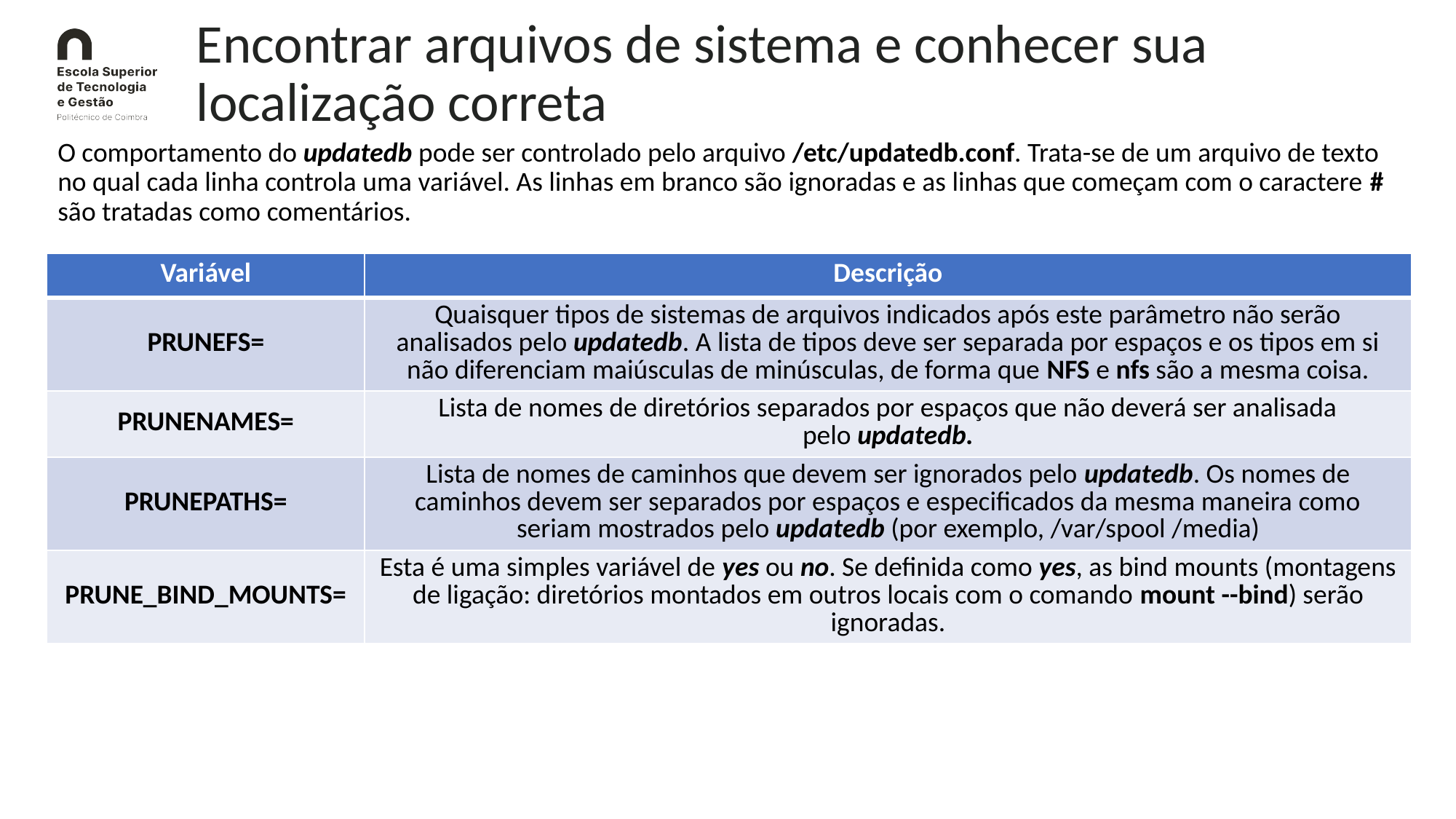

# Encontrar arquivos de sistema e conhecer sua localização correta
O comportamento do updatedb pode ser controlado pelo arquivo /etc/updatedb.conf. Trata-se de um arquivo de texto no qual cada linha controla uma variável. As linhas em branco são ignoradas e as linhas que começam com o caractere # são tratadas como comentários.

| Variável | Descrição |
| --- | --- |
| PRUNEFS= | Quaisquer tipos de sistemas de arquivos indicados após este parâmetro não serão analisados pelo updatedb. A lista de tipos deve ser separada por espaços e os tipos em si não diferenciam maiúsculas de minúsculas, de forma que NFS e nfs são a mesma coisa. |
| PRUNENAMES= | Lista de nomes de diretórios separados por espaços que não deverá ser analisada pelo updatedb. |
| PRUNEPATHS= | Lista de nomes de caminhos que devem ser ignorados pelo updatedb. Os nomes de caminhos devem ser separados por espaços e especificados da mesma maneira como seriam mostrados pelo updatedb (por exemplo, /var/spool /media) |
| PRUNE\_BIND\_MOUNTS= | Esta é uma simples variável de yes ou no. Se definida como yes, as bind mounts (montagens de ligação: diretórios montados em outros locais com o comando mount --bind) serão ignoradas. |